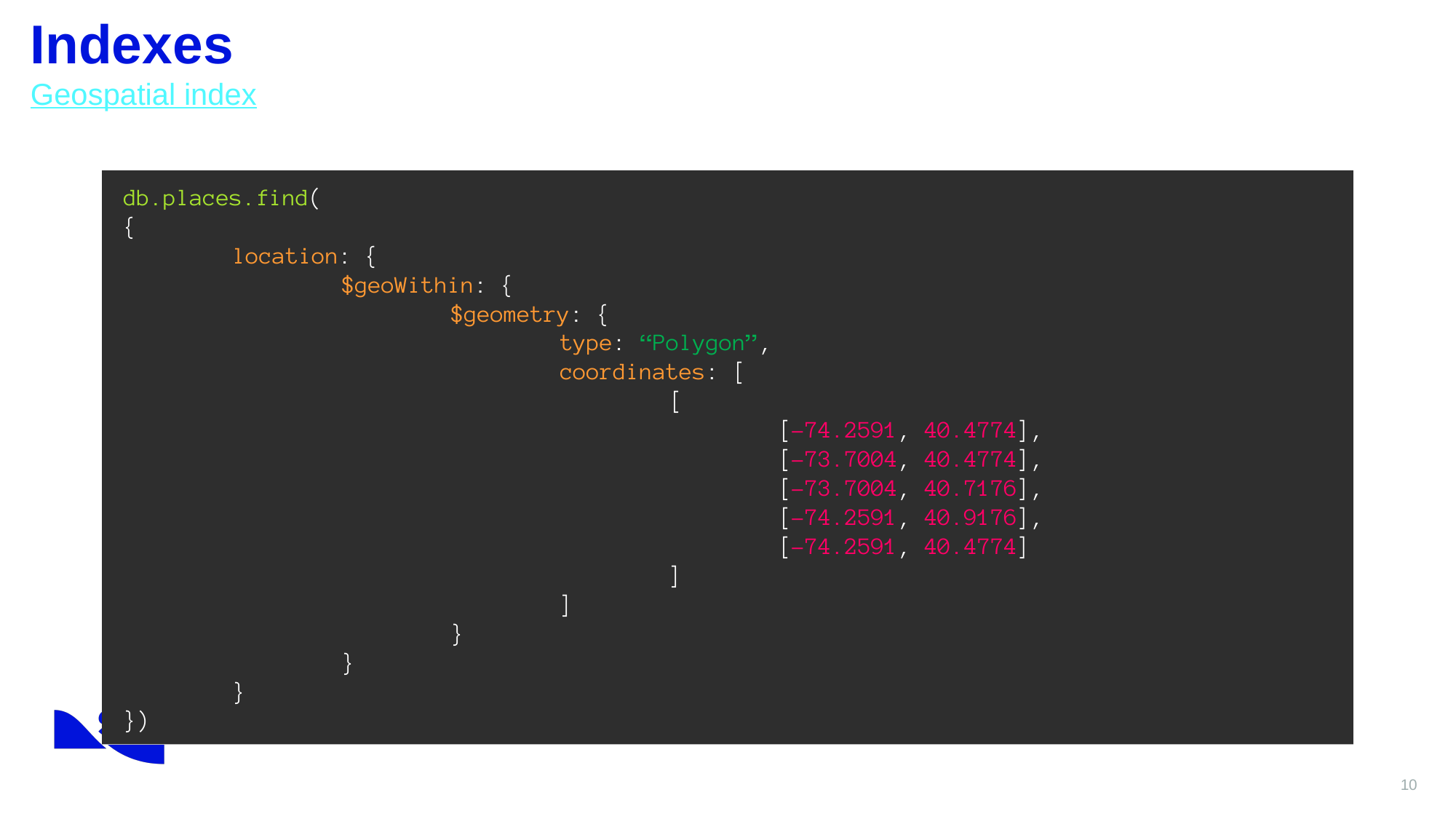

Indexes
Geospatial index
db.places.find(
{
	location: {
		$geoWithin: {
			$geometry: {
				type: “Polygon”,
				coordinates: [
					[
						[-74.2591, 40.4774],              							[-73.7004, 40.4774],
						[-73.7004, 40.7176],
						[-74.2591, 40.9176],
						[-74.2591, 40.4774] 								]
				]
			}
		}
	}
})

10